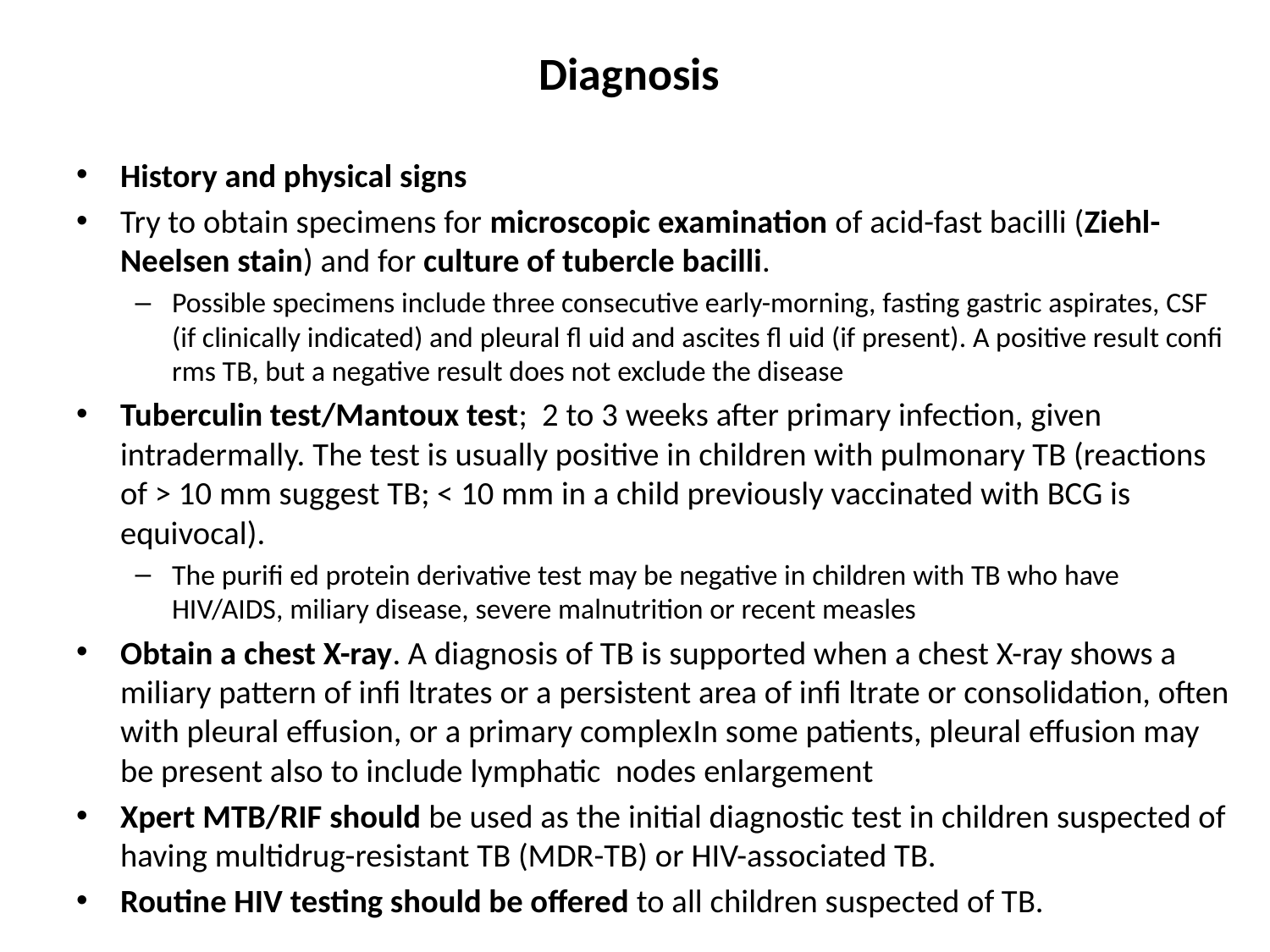

# Diagnosis
History and physical signs
Try to obtain specimens for microscopic examination of acid-fast bacilli (Ziehl-Neelsen stain) and for culture of tubercle bacilli.
Possible specimens include three consecutive early-morning, fasting gastric aspirates, CSF (if clinically indicated) and pleural fl uid and ascites fl uid (if present). A positive result confi rms TB, but a negative result does not exclude the disease
Tuberculin test/Mantoux test;  2 to 3 weeks after primary infection, given intradermally. The test is usually positive in children with pulmonary TB (reactions of > 10 mm suggest TB; < 10 mm in a child previously vaccinated with BCG is equivocal).
The purifi ed protein derivative test may be negative in children with TB who have HIV/AIDS, miliary disease, severe malnutrition or recent measles
Obtain a chest X-ray. A diagnosis of TB is supported when a chest X-ray shows a miliary pattern of infi ltrates or a persistent area of infi ltrate or consolidation, often with pleural effusion, or a primary complexIn some patients, pleural effusion may be present also to include lymphatic  nodes enlargement
Xpert MTB/RIF should be used as the initial diagnostic test in children suspected of having multidrug-resistant TB (MDR-TB) or HIV-associated TB.
Routine HIV testing should be offered to all children suspected of TB.